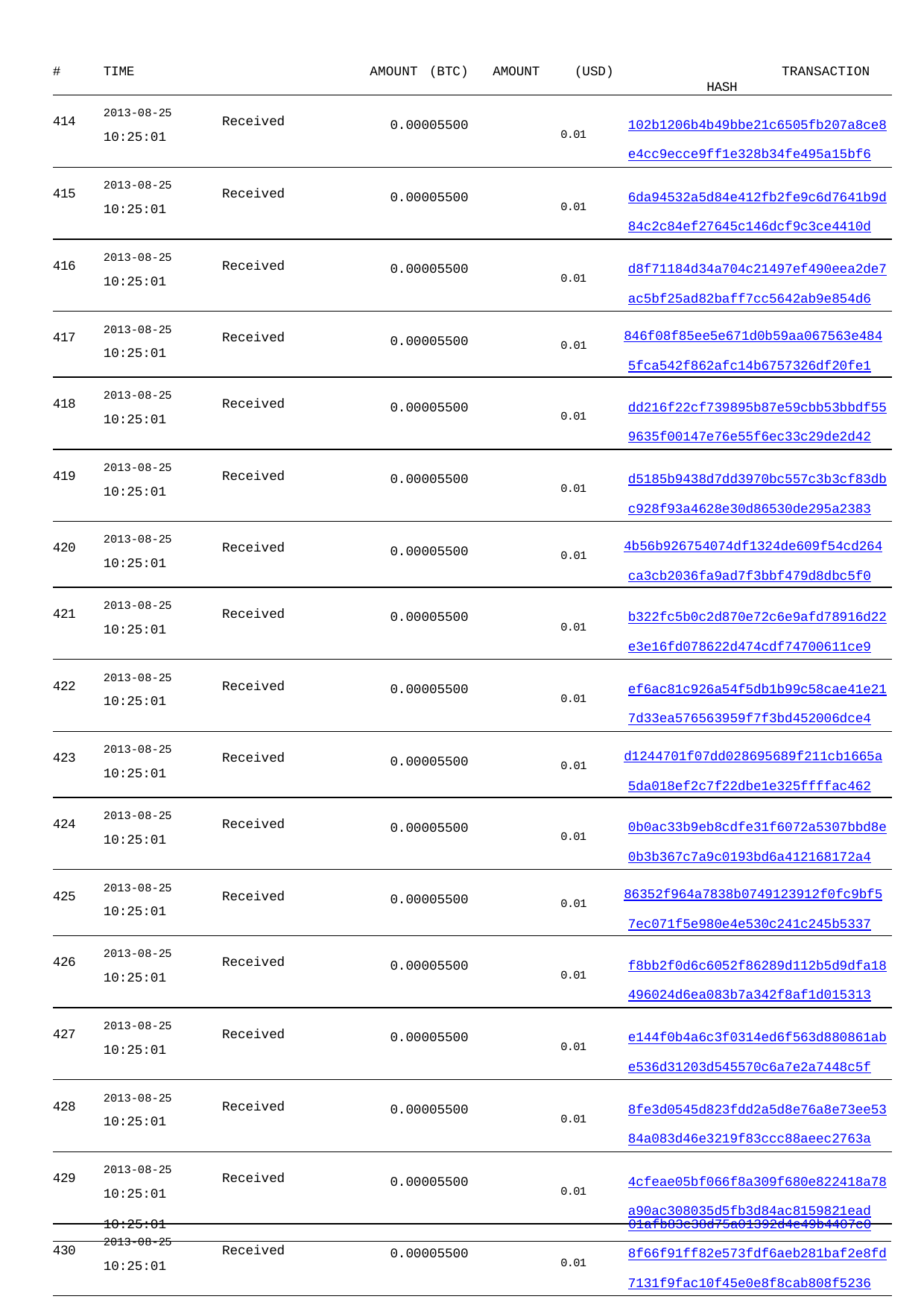

| # TIME | AMOUNT (BTC) | AMOUNT | (USD) TRANSACTION HASH |
| --- | --- | --- | --- |
| 414 2013-08-25 Received 10:25:01 | 0.00005500 |  | 0.01 102b1206b4b49bbe21c6505fb207a8ce8 e4cc9ecce9ff1e328b34fe495a15bf6 |
| 415 2013-08-25 Received 10:25:01 | 0.00005500 |  | 0.01 6da94532a5d84e412fb2fe9c6d7641b9d 84c2c84ef27645c146dcf9c3ce4410d |
| 416 2013-08-25 Received 10:25:01 | 0.00005500 |  | 0.01 d8f71184d34a704c21497ef490eea2de7 ac5bf25ad82baff7cc5642ab9e854d6 |
| 417 2013-08-25 Received 10:25:01 | 0.00005500 |  | 0.01 846f08f85ee5e671d0b59aa067563e484 5fca542f862afc14b6757326df20fe1 |
| 418 2013-08-25 Received 10:25:01 | 0.00005500 |  | 0.01 dd216f22cf739895b87e59cbb53bbdf55 9635f00147e76e55f6ec33c29de2d42 |
| 419 2013-08-25 Received 10:25:01 | 0.00005500 |  | 0.01 d5185b9438d7dd3970bc557c3b3cf83db c928f93a4628e30d86530de295a2383 |
| 420 2013-08-25 Received 10:25:01 | 0.00005500 |  | 0.01 4b56b926754074df1324de609f54cd264 ca3cb2036fa9ad7f3bbf479d8dbc5f0 |
| 421 2013-08-25 Received 10:25:01 | 0.00005500 |  | 0.01 b322fc5b0c2d870e72c6e9afd78916d22 e3e16fd078622d474cdf74700611ce9 |
| 422 2013-08-25 Received 10:25:01 | 0.00005500 |  | 0.01 ef6ac81c926a54f5db1b99c58cae41e21 7d33ea576563959f7f3bd452006dce4 |
| 423 2013-08-25 Received 10:25:01 | 0.00005500 |  | 0.01 d1244701f07dd028695689f211cb1665a 5da018ef2c7f22dbe1e325ffffac462 |
| 424 2013-08-25 Received 10:25:01 | 0.00005500 |  | 0.01 0b0ac33b9eb8cdfe31f6072a5307bbd8e 0b3b367c7a9c0193bd6a412168172a4 |
| 425 2013-08-25 Received 10:25:01 | 0.00005500 |  | 0.01 86352f964a7838b0749123912f0fc9bf5 7ec071f5e980e4e530c241c245b5337 |
| 426 2013-08-25 Received 10:25:01 | 0.00005500 |  | 0.01 f8bb2f0d6c6052f86289d112b5d9dfa18 496024d6ea083b7a342f8af1d015313 |
| 427 2013-08-25 Received 10:25:01 | 0.00005500 |  | 0.01 e144f0b4a6c3f0314ed6f563d880861ab e536d31203d545570c6a7e2a7448c5f |
| 428 2013-08-25 Received 10:25:01 | 0.00005500 |  | 0.01 8fe3d0545d823fdd2a5d8e76a8e73ee53 84a083d46e3219f83ccc88aeec2763a |
| 429 2013-08-25 Received 10:25:01 | 0.00005500 |  | 0.01 4cfeae05bf066f8a309f680e822418a78 a90ac308035d5fb3d84ac8159821ead |
| 430 2013-08-25 Received 10:25:01 | 0.00005500 |  | 0.01 8f66f91ff82e573fdf6aeb281baf2e8fd 7131f9fac10f45e0e8f8cab808f5236 |
| 431 2013-08-25 Received 10:25:01 | 0.00005500 |  | 0.01 511c98080523f837595c920740cb5fced e2a798ceabac437856d3fc5c09c4e28 |
| 432 2013-08-25 Received | 0.00005500 |  | 0.01 392f03ff6b8c1d7dafa605b9f4fce3209 |
10:25:01
01afb83c38d75a01392d4e49b4407c0